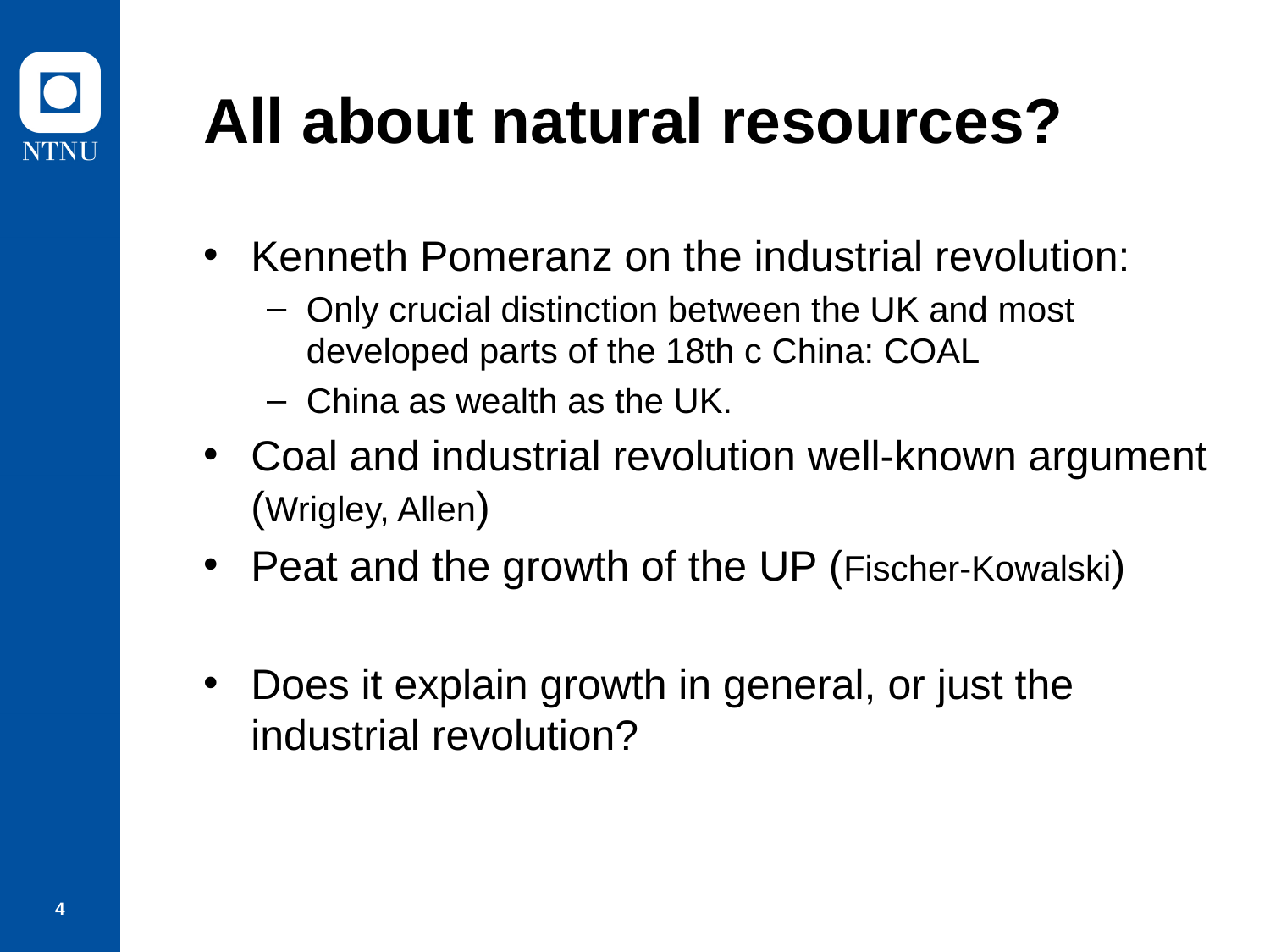

# All about natural resources?
Kenneth Pomeranz on the industrial revolution:
Only crucial distinction between the UK and most developed parts of the 18th c China: COAL
China as wealth as the UK.
Coal and industrial revolution well-known argument (Wrigley, Allen)
Peat and the growth of the UP (Fischer-Kowalski)

Does it explain growth in general, or just the industrial revolution?